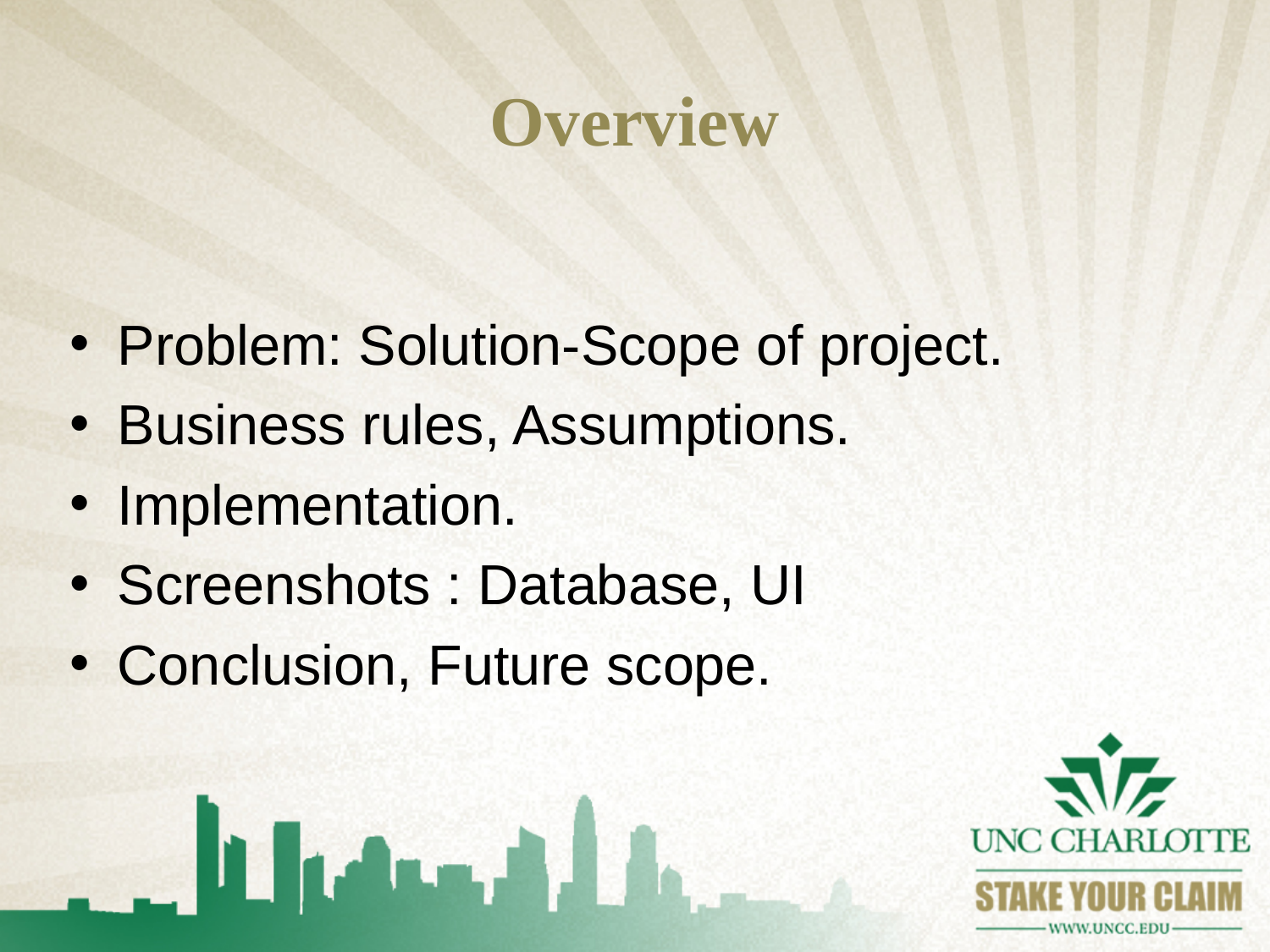

# Overview

Problem: Solution-Scope of project.
Business rules, Assumptions.
Implementation.
Screenshots : Database, UI
Conclusion, Future scope.